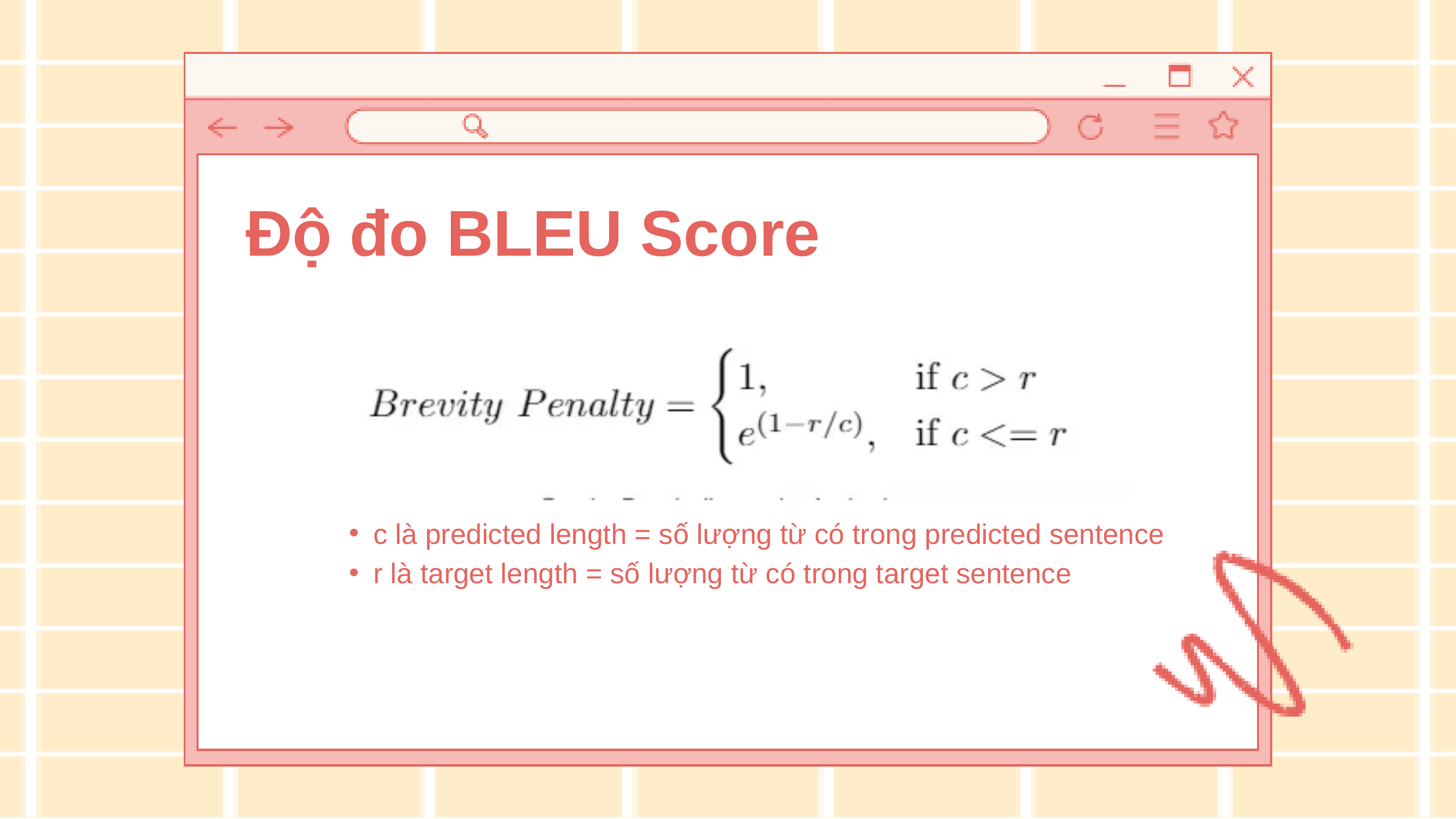

Độ đo BLEU Score

c là predicted length = số lượng từ có trong predicted sentence
r là target length = số lượng từ có trong target sentence